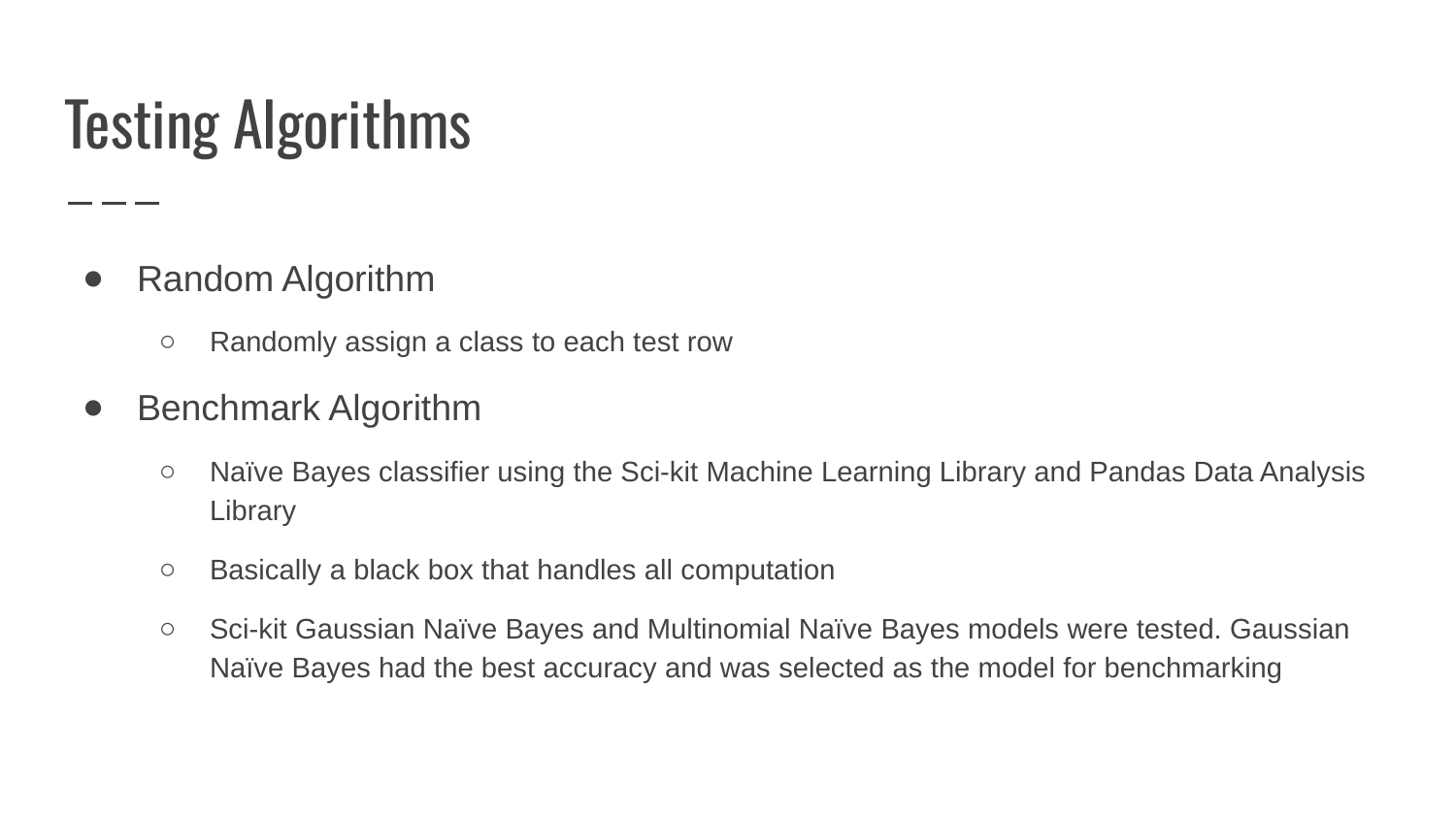

# Testing Algorithms
Random Algorithm
Randomly assign a class to each test row
Benchmark Algorithm
Naïve Bayes classifier using the Sci-kit Machine Learning Library and Pandas Data Analysis Library
Basically a black box that handles all computation
Sci-kit Gaussian Naïve Bayes and Multinomial Naïve Bayes models were tested. Gaussian Naïve Bayes had the best accuracy and was selected as the model for benchmarking